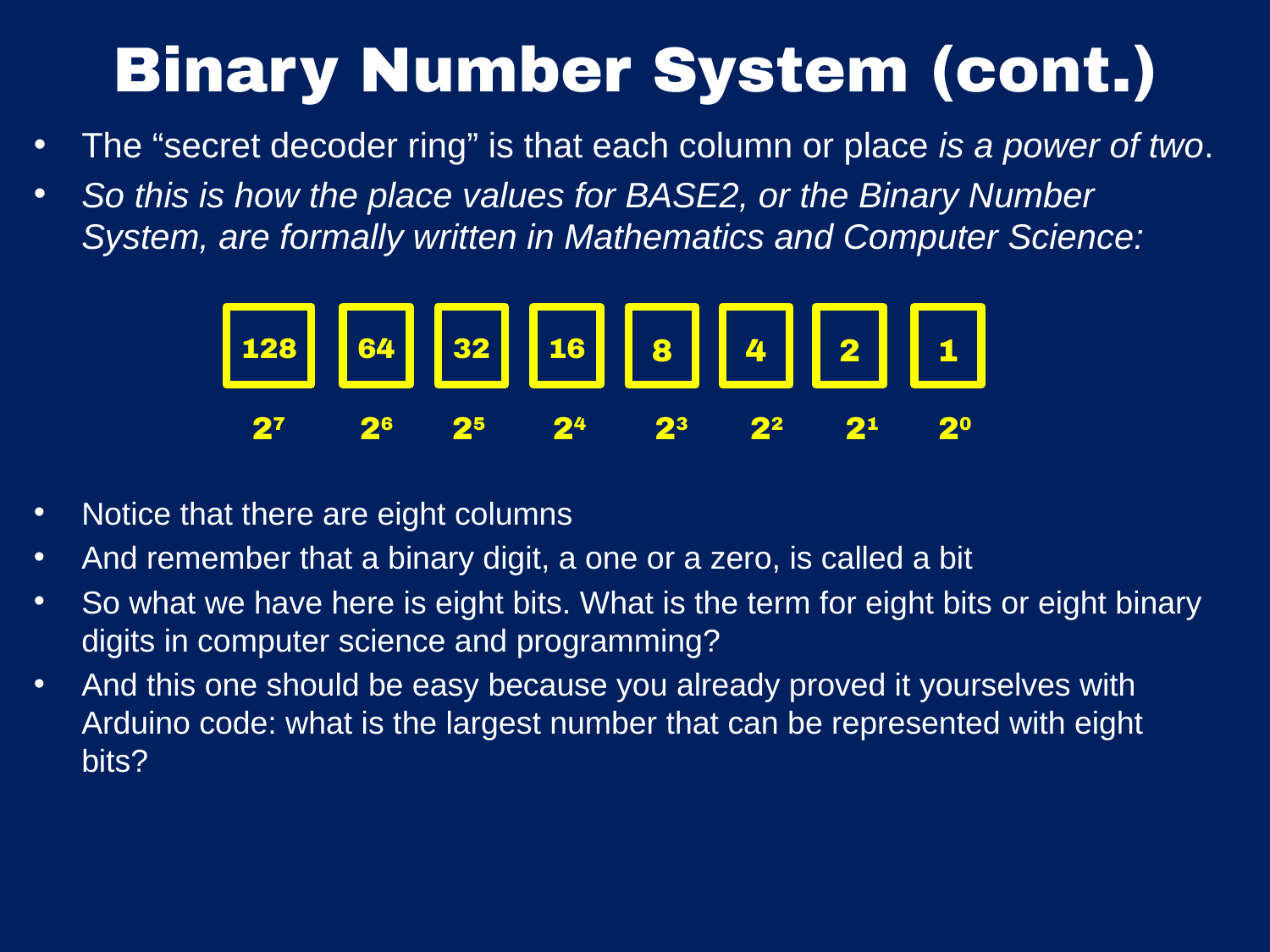

# Binary Number System (cont.)
The “secret decoder ring” is that each column or place is a power of two.
So this is how the place values for BASE2, or the Binary Number System, are formally written in Mathematics and Computer Science:

128

64

32

16

8

4

2

1

27
26
25
24
23
22
21
20
Notice that there are eight columns
And remember that a binary digit, a one or a zero, is called a bit
So what we have here is eight bits. What is the term for eight bits or eight binary digits in computer science and programming?
And this one should be easy because you already proved it yourselves with Arduino code: what is the largest number that can be represented with eight bits?